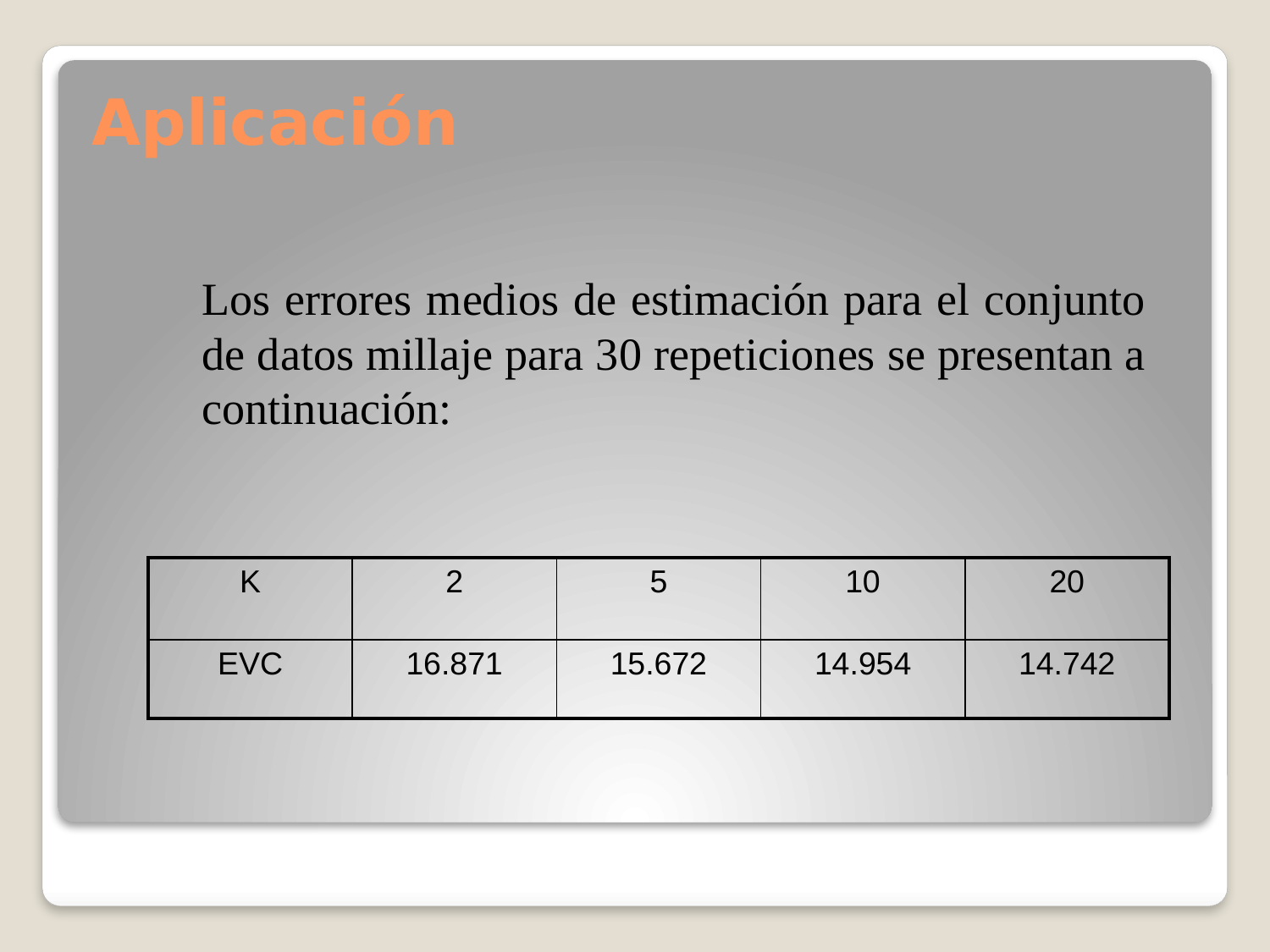

# Aplicación
Los errores medios de estimación para el conjunto de datos millaje para 30 repeticiones se presentan a continuación:

| K | 2 | 5 | 10 | 20 |
| --- | --- | --- | --- | --- |
| EVC | 16.871 | 15.672 | 14.954 | 14.742 |